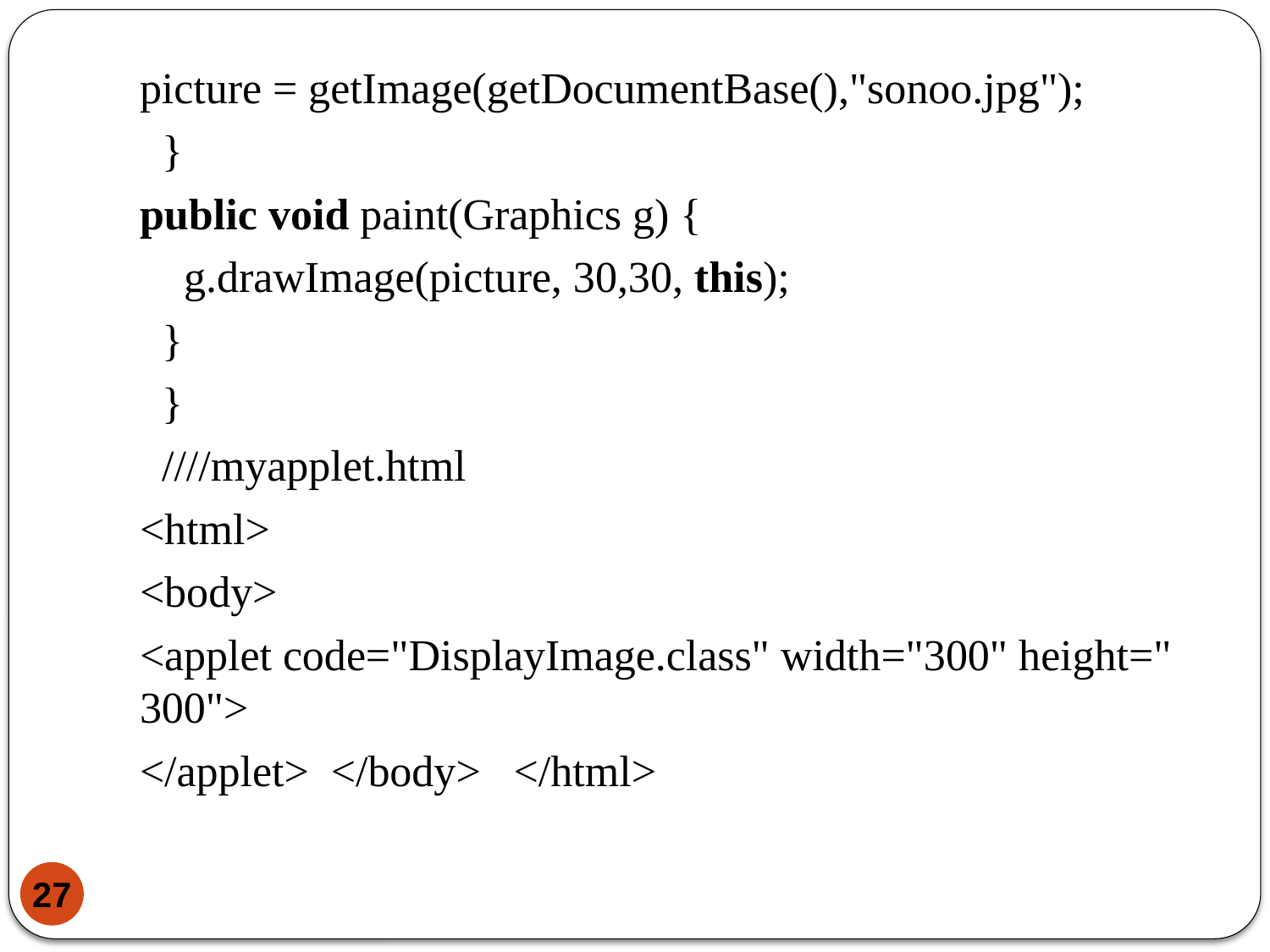

picture = getImage(getDocumentBase(),"sonoo.jpg");
  }
public void paint(Graphics g) {
    g.drawImage(picture, 30,30, this);
  }
  }
  ////myapplet.html
<html>
<body>
<applet code="DisplayImage.class" width="300" height="300">
</applet>  </body>   </html>

27